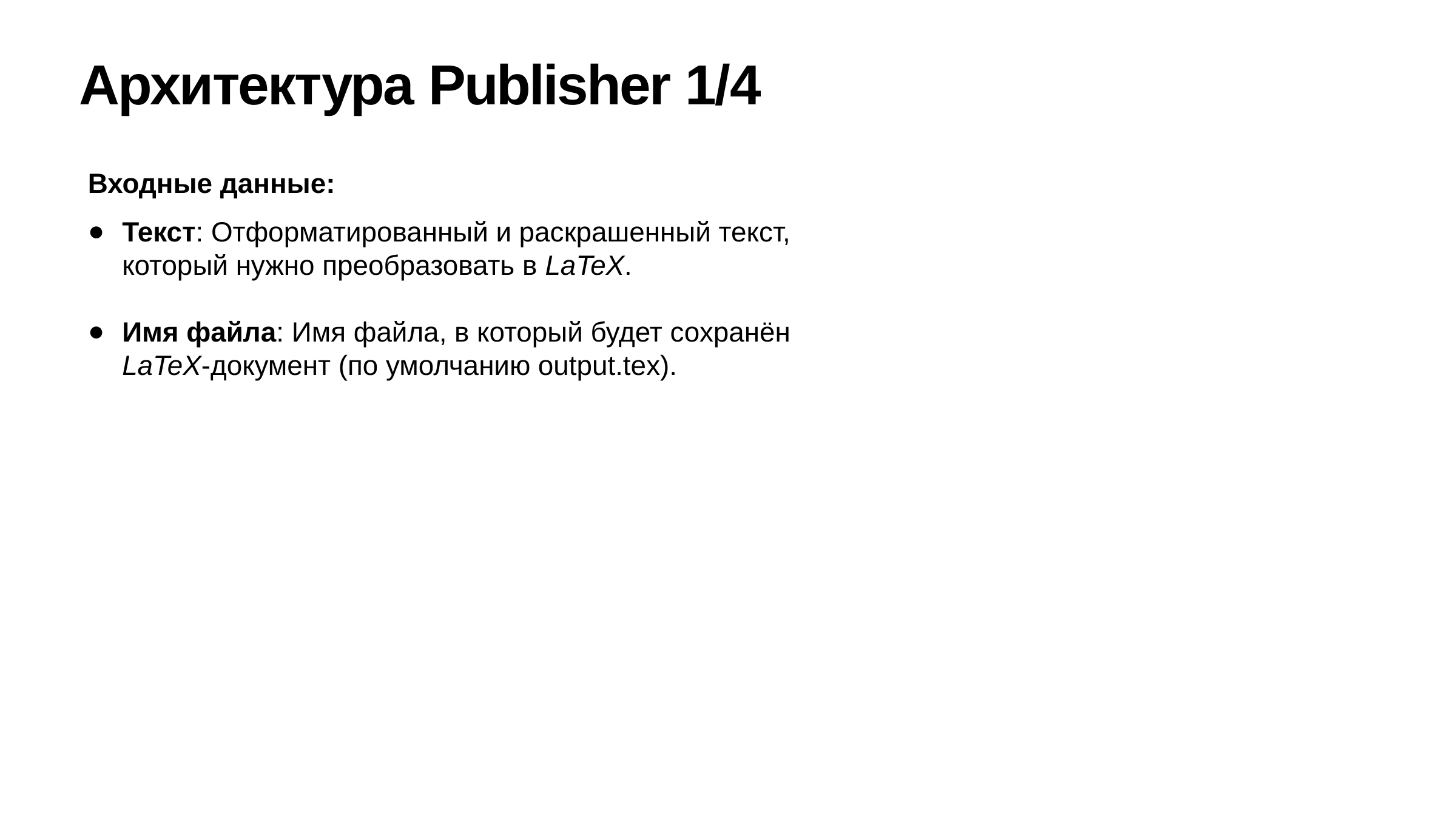

Архитектура Publisher 1/4
Входные данные:
Текст: Отформатированный и раскрашенный текст, который нужно преобразовать в LaTeX.

Имя файла: Имя файла, в который будет сохранён LaTeX-документ (по умолчанию output.tex).